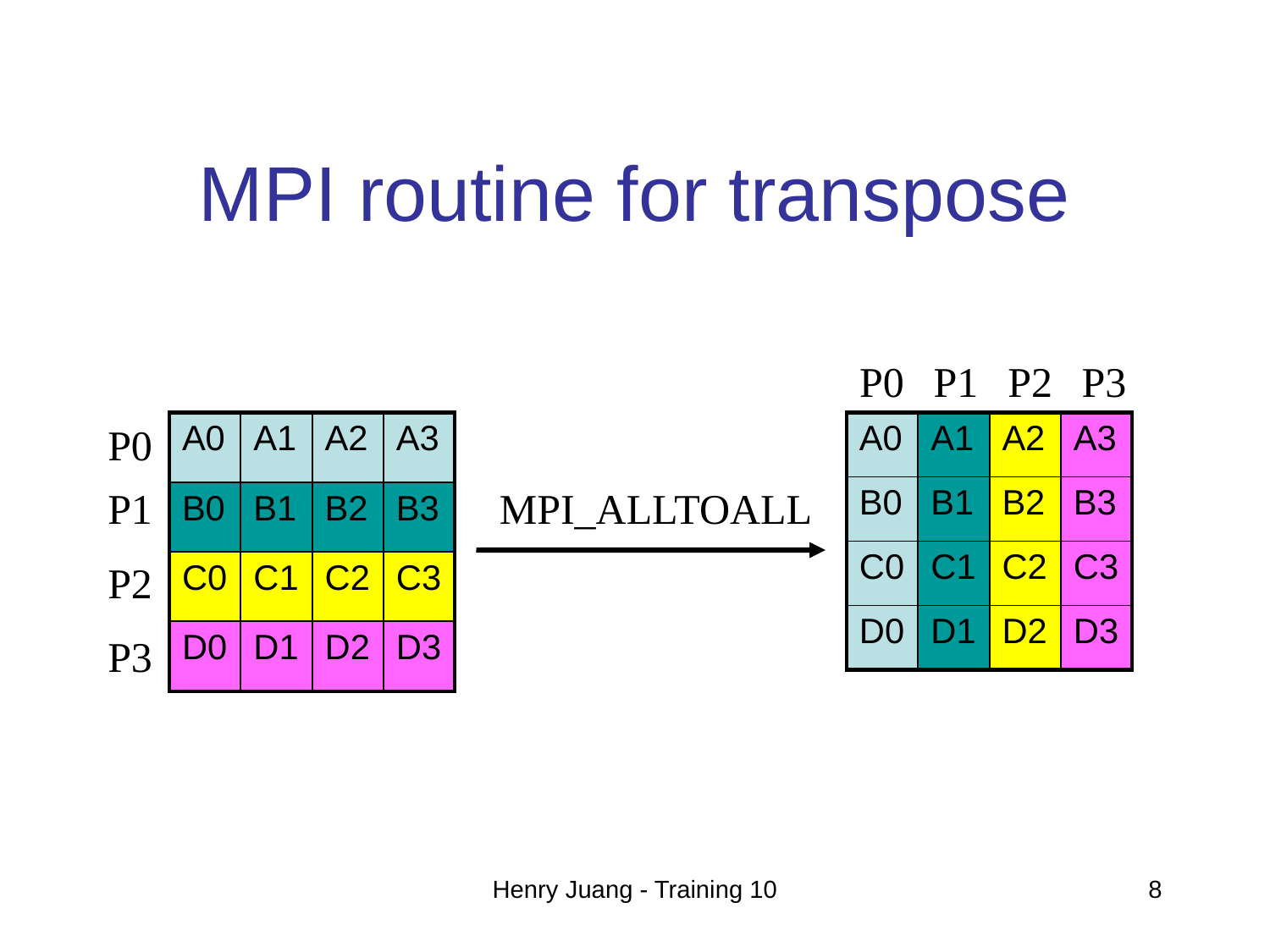

# MPI routine for transpose
P0
P1
P2
P3
P0
| A0 | A1 | A2 | A3 |
| --- | --- | --- | --- |
| B0 | B1 | B2 | B3 |
| C0 | C1 | C2 | C3 |
| D0 | D1 | D2 | D3 |
| A0 | A1 | A2 | A3 |
| --- | --- | --- | --- |
| B0 | B1 | B2 | B3 |
| C0 | C1 | C2 | C3 |
| D0 | D1 | D2 | D3 |
P1
MPI_ALLTOALL

P2

P3
Henry Juang - Training 10
8